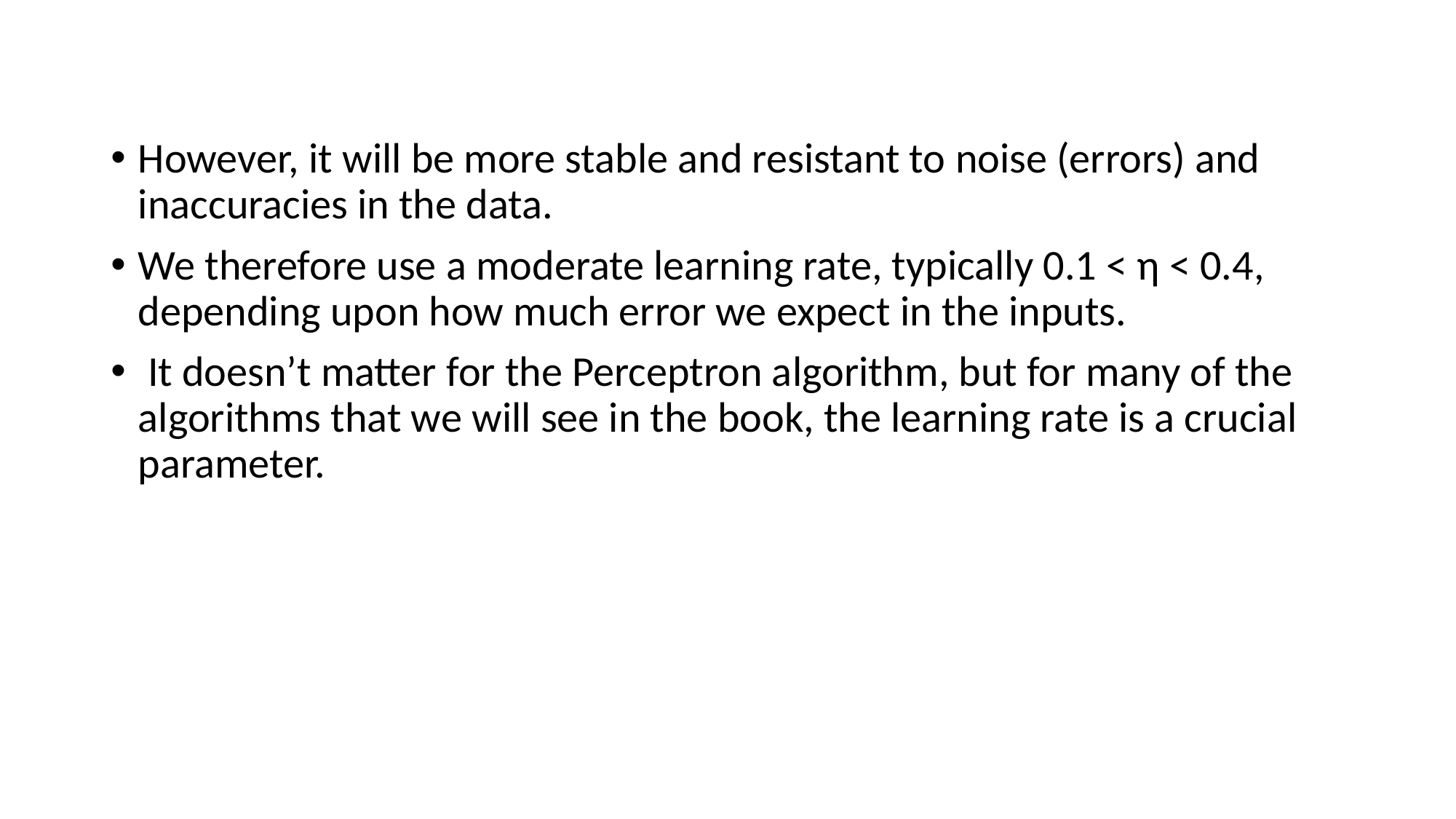

However, it will be more stable and resistant to noise (errors) and inaccuracies in the data.
We therefore use a moderate learning rate, typically 0.1 < η < 0.4, depending upon how much error we expect in the inputs.
 It doesn’t matter for the Perceptron algorithm, but for many of the algorithms that we will see in the book, the learning rate is a crucial parameter.